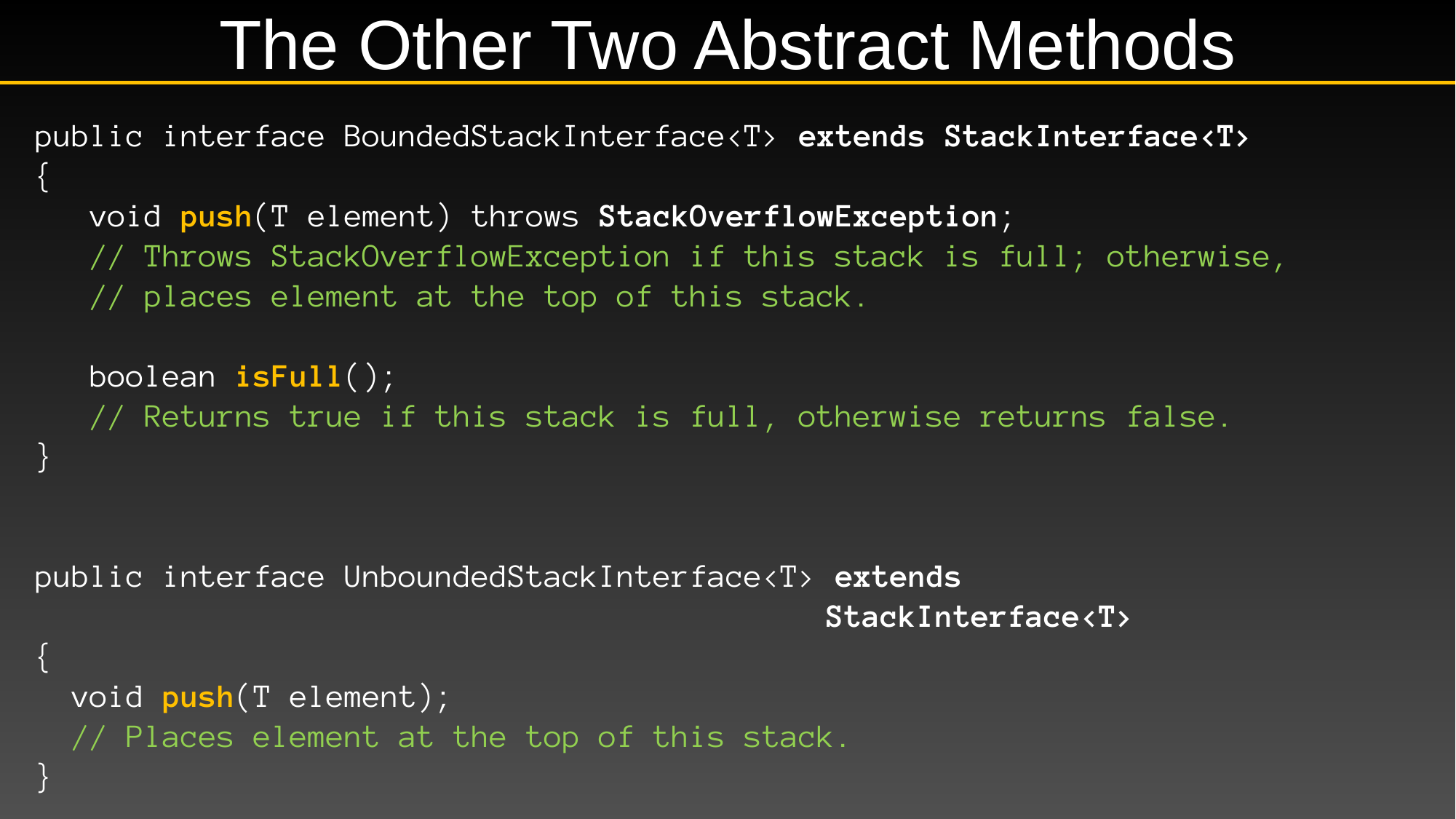

# The Other Two Abstract Methods
public interface BoundedStackInterface<T> extends StackInterface<T>
{
   void push(T element) throws StackOverflowException;
   // Throws StackOverflowException if this stack is full; otherwise,
   // places element at the top of this stack.

   boolean isFull();
   // Returns true if this stack is full, otherwise returns false.
}

public interface UnboundedStackInterface<T> extends
                                         StackInterface<T>
{
  void push(T element);
  // Places element at the top of this stack.
}